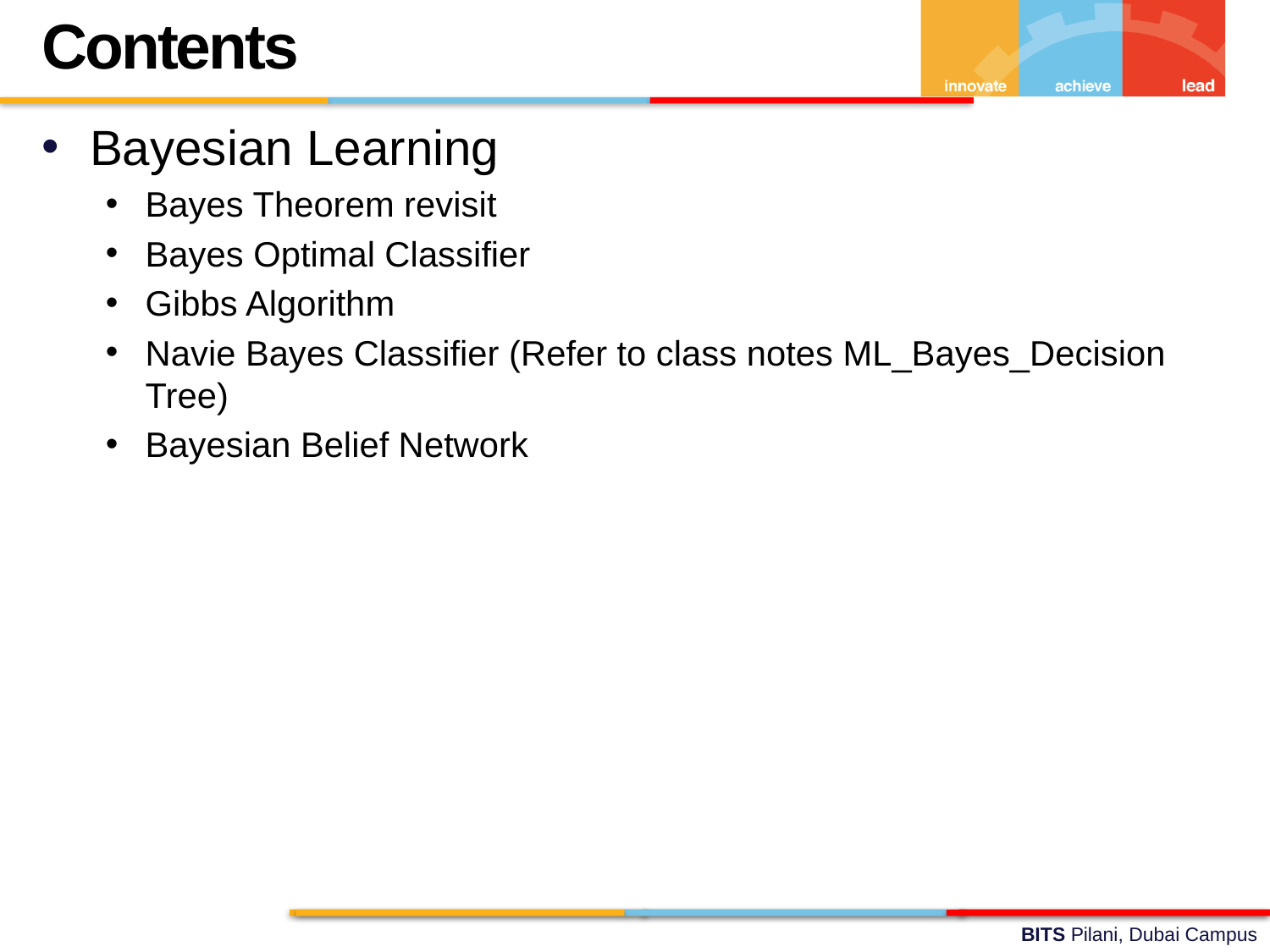

Contents
Bayesian Learning
Bayes Theorem revisit
Bayes Optimal Classifier
Gibbs Algorithm
Navie Bayes Classifier (Refer to class notes ML_Bayes_Decision Tree)
Bayesian Belief Network